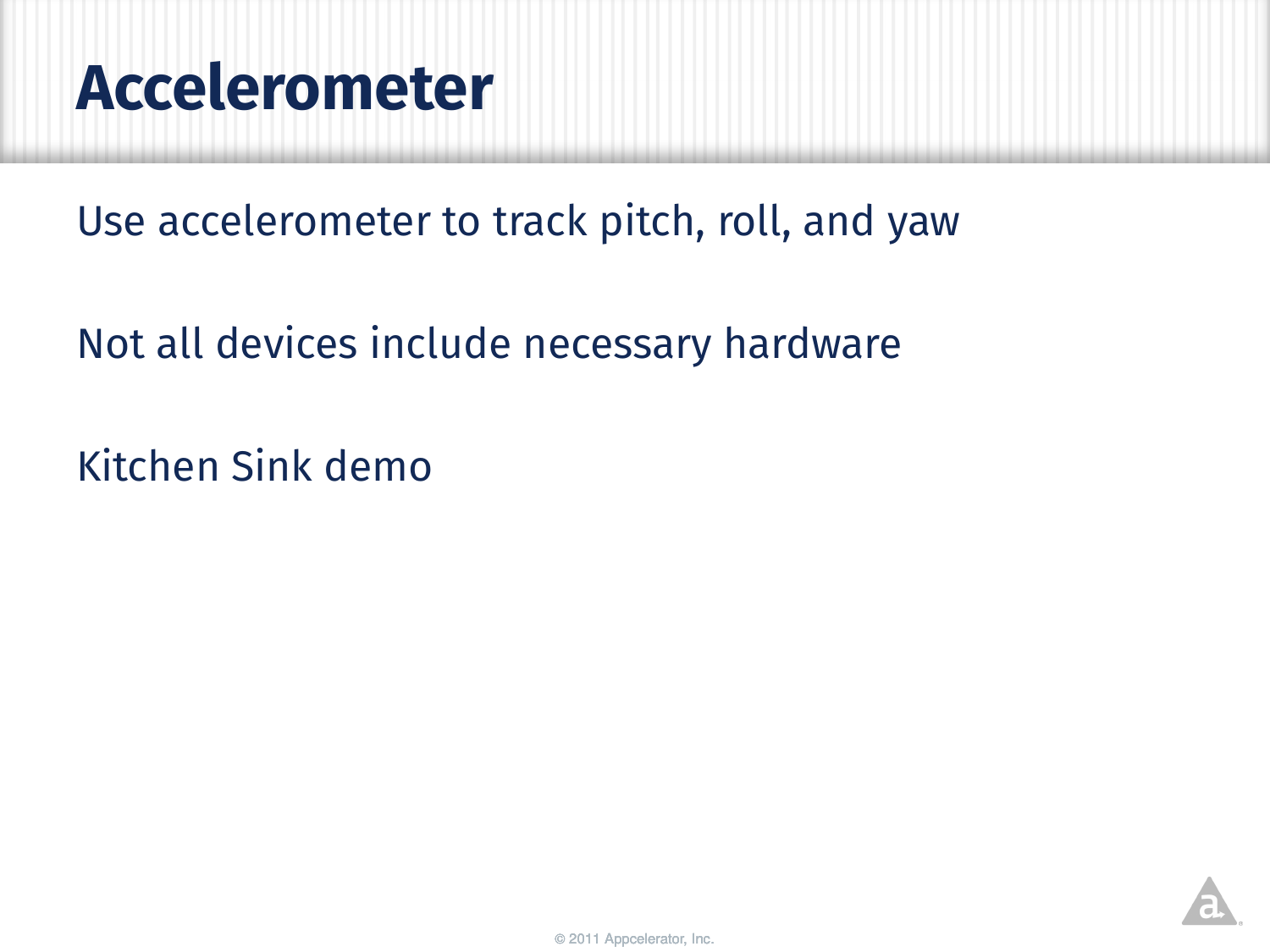

# Accelerometer
Use accelerometer to track pitch, roll, and yaw

Not all devices include necessary hardware

Kitchen Sink demo